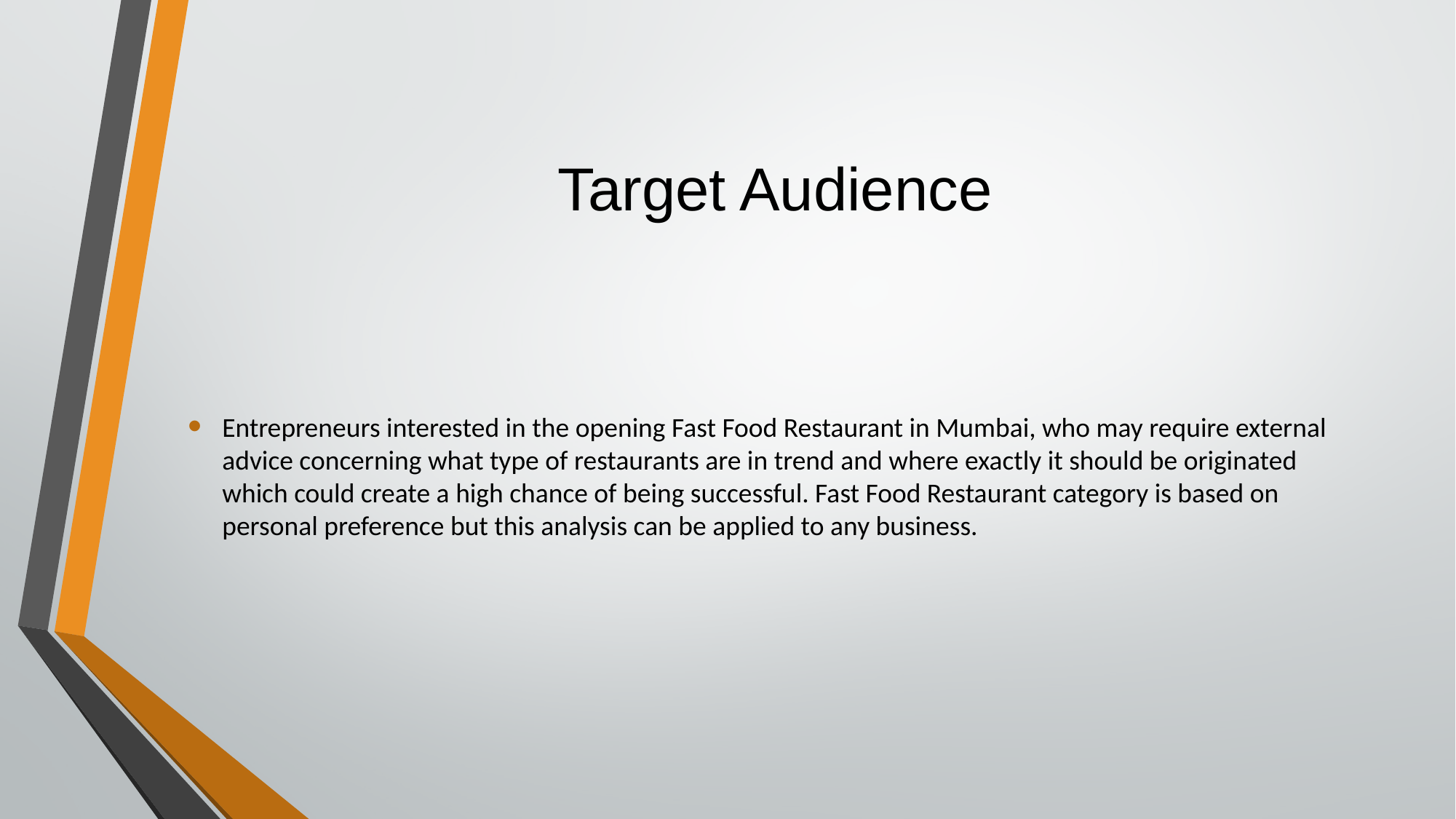

# Target Audience
Entrepreneurs interested in the opening Fast Food Restaurant in Mumbai, who may require external advice concerning what type of restaurants are in trend and where exactly it should be originated which could create a high chance of being successful. Fast Food Restaurant category is based on personal preference but this analysis can be applied to any business.